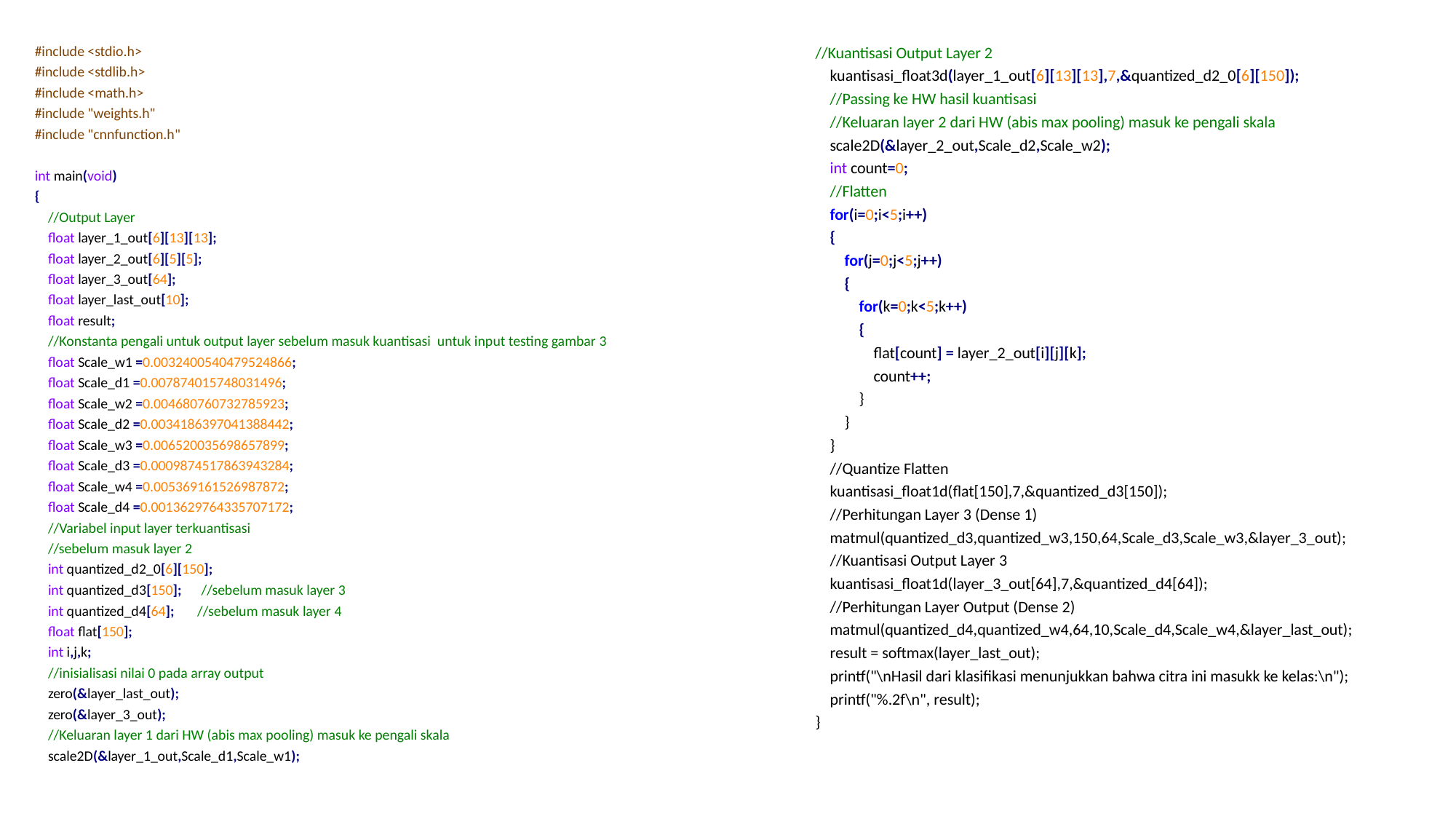

#include <stdio.h>
#include <stdlib.h>
#include <math.h>
#include "weights.h"
#include "cnnfunction.h"

int main(void)
{
    //Output Layer
    float layer_1_out[6][13][13];
    float layer_2_out[6][5][5];
    float layer_3_out[64];
    float layer_last_out[10];
    float result;
    //Konstanta pengali untuk output layer sebelum masuk kuantisasi  untuk input testing gambar 3
    float Scale_w1 =0.0032400540479524866;
    float Scale_d1 =0.007874015748031496;
    float Scale_w2 =0.004680760732785923;
    float Scale_d2 =0.0034186397041388442;
    float Scale_w3 =0.006520035698657899;
    float Scale_d3 =0.0009874517863943284;
    float Scale_w4 =0.005369161526987872;
    float Scale_d4 =0.0013629764335707172;
    //Variabel input layer terkuantisasi
    //sebelum masuk layer 2
    int quantized_d2_0[6][150];
    int quantized_d3[150];      //sebelum masuk layer 3
    int quantized_d4[64];       //sebelum masuk layer 4
    float flat[150];
    int i,j,k;
    //inisialisasi nilai 0 pada array output
    zero(&layer_last_out);
    zero(&layer_3_out);
    //Keluaran layer 1 dari HW (abis max pooling) masuk ke pengali skala
    scale2D(&layer_1_out,Scale_d1,Scale_w1);
//Kuantisasi Output Layer 2
    kuantisasi_float3d(layer_1_out[6][13][13],7,&quantized_d2_0[6][150]);
    //Passing ke HW hasil kuantisasi
    //Keluaran layer 2 dari HW (abis max pooling) masuk ke pengali skala
    scale2D(&layer_2_out,Scale_d2,Scale_w2);
    int count=0;
    //Flatten
    for(i=0;i<5;i++)
    {
        for(j=0;j<5;j++)
        {
            for(k=0;k<5;k++)
            {
                flat[count] = layer_2_out[i][j][k];
                count++;
            }
        }
    }
    //Quantize Flatten
    kuantisasi_float1d(flat[150],7,&quantized_d3[150]);
    //Perhitungan Layer 3 (Dense 1)
    matmul(quantized_d3,quantized_w3,150,64,Scale_d3,Scale_w3,&layer_3_out);
    //Kuantisasi Output Layer 3
    kuantisasi_float1d(layer_3_out[64],7,&quantized_d4[64]);
    //Perhitungan Layer Output (Dense 2)
    matmul(quantized_d4,quantized_w4,64,10,Scale_d4,Scale_w4,&layer_last_out);
    result = softmax(layer_last_out);
    printf("\nHasil dari klasifikasi menunjukkan bahwa citra ini masukk ke kelas:\n");
    printf("%.2f\n", result);
}